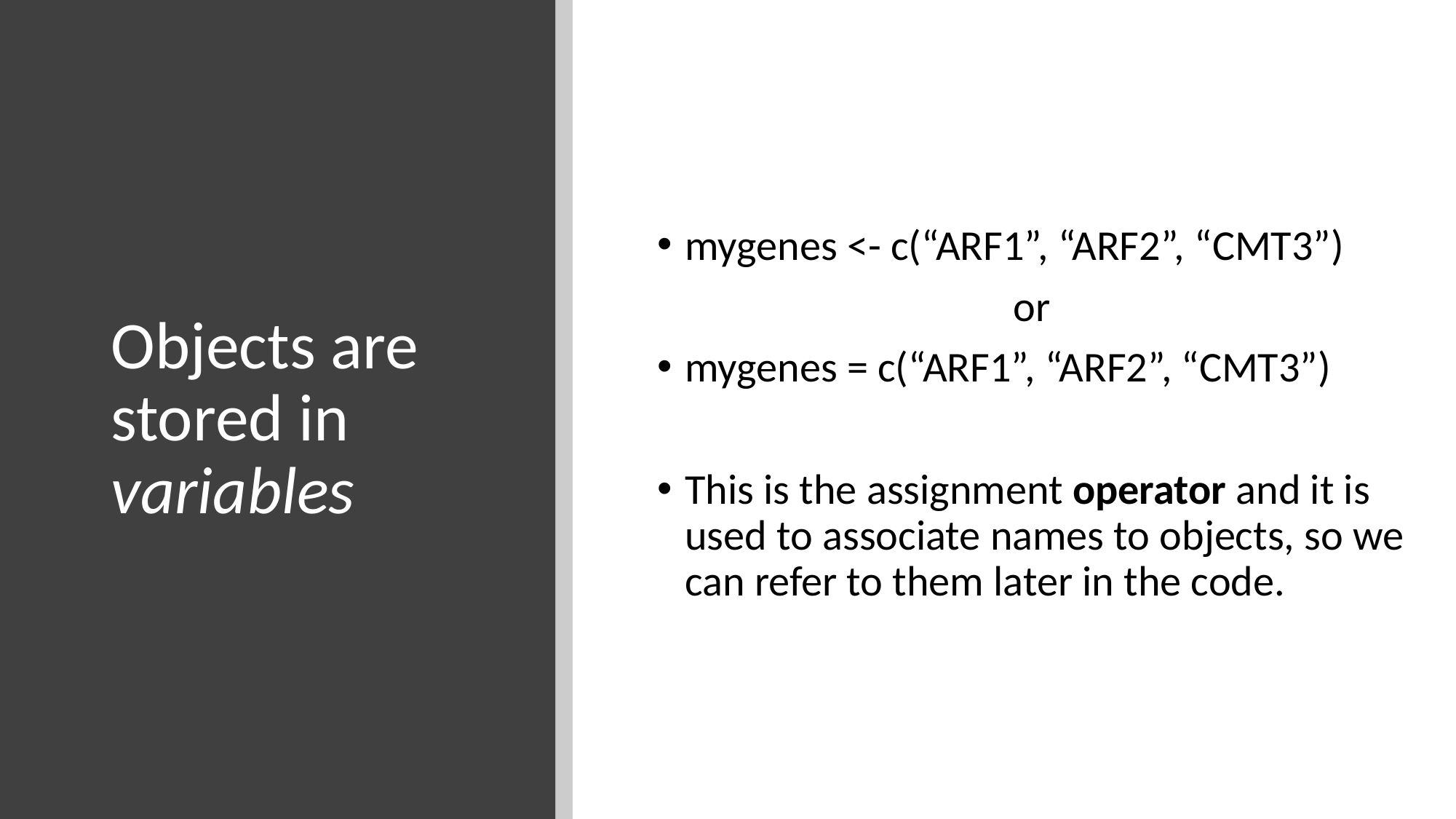

# Objects are stored in variables
mygenes <- c(“ARF1”, “ARF2”, “CMT3”)
or
mygenes = c(“ARF1”, “ARF2”, “CMT3”)

This is the assignment operator and it is used to associate names to objects, so we can refer to them later in the code.